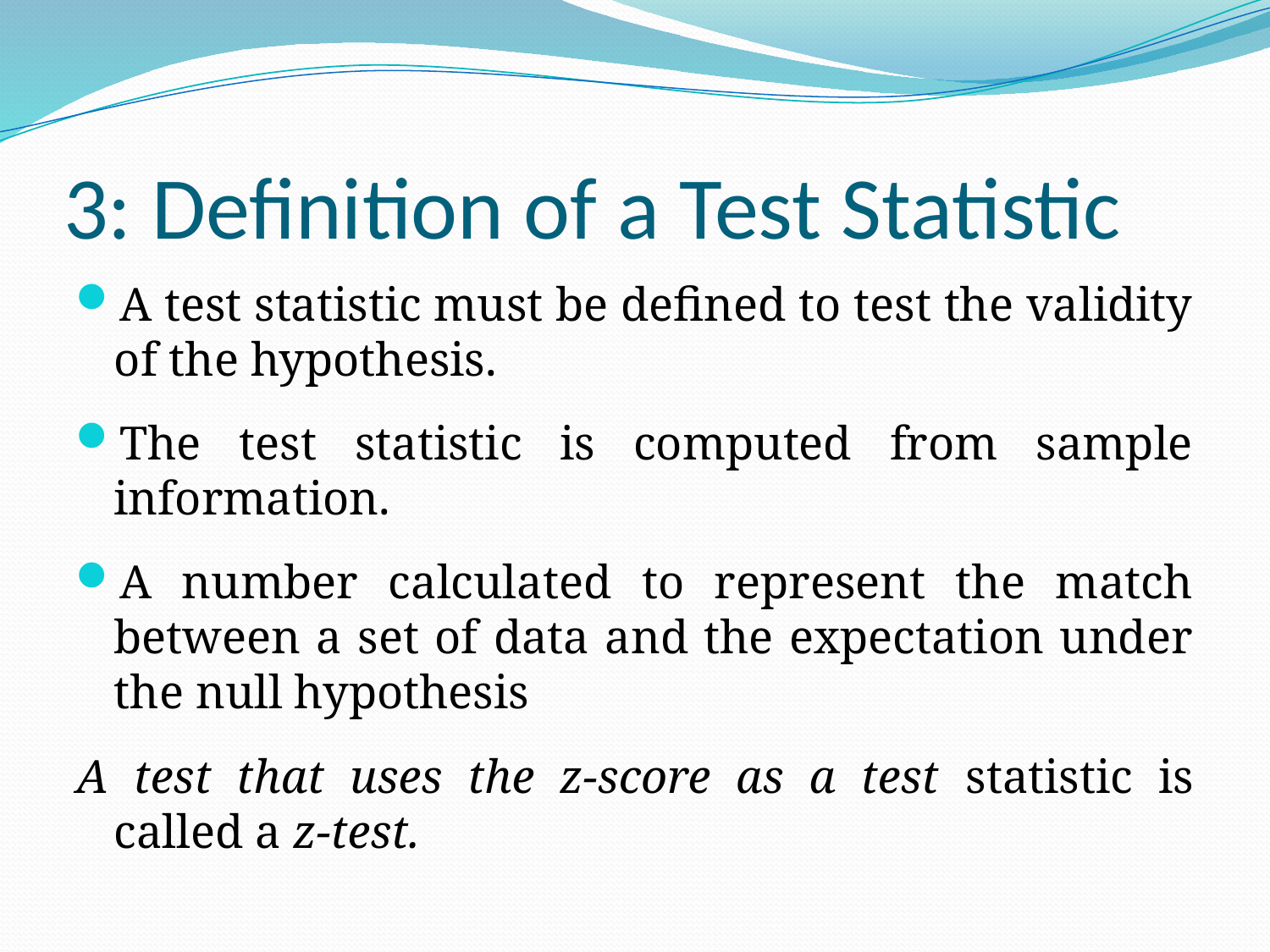

# 3: Definition of a Test Statistic
A test statistic must be defined to test the validity of the hypothesis.

The test statistic is computed from sample information.

A number calculated to represent the match between a set of data and the expectation under the null hypothesis

A test that uses the z-score as a test statistic is called a z-test.